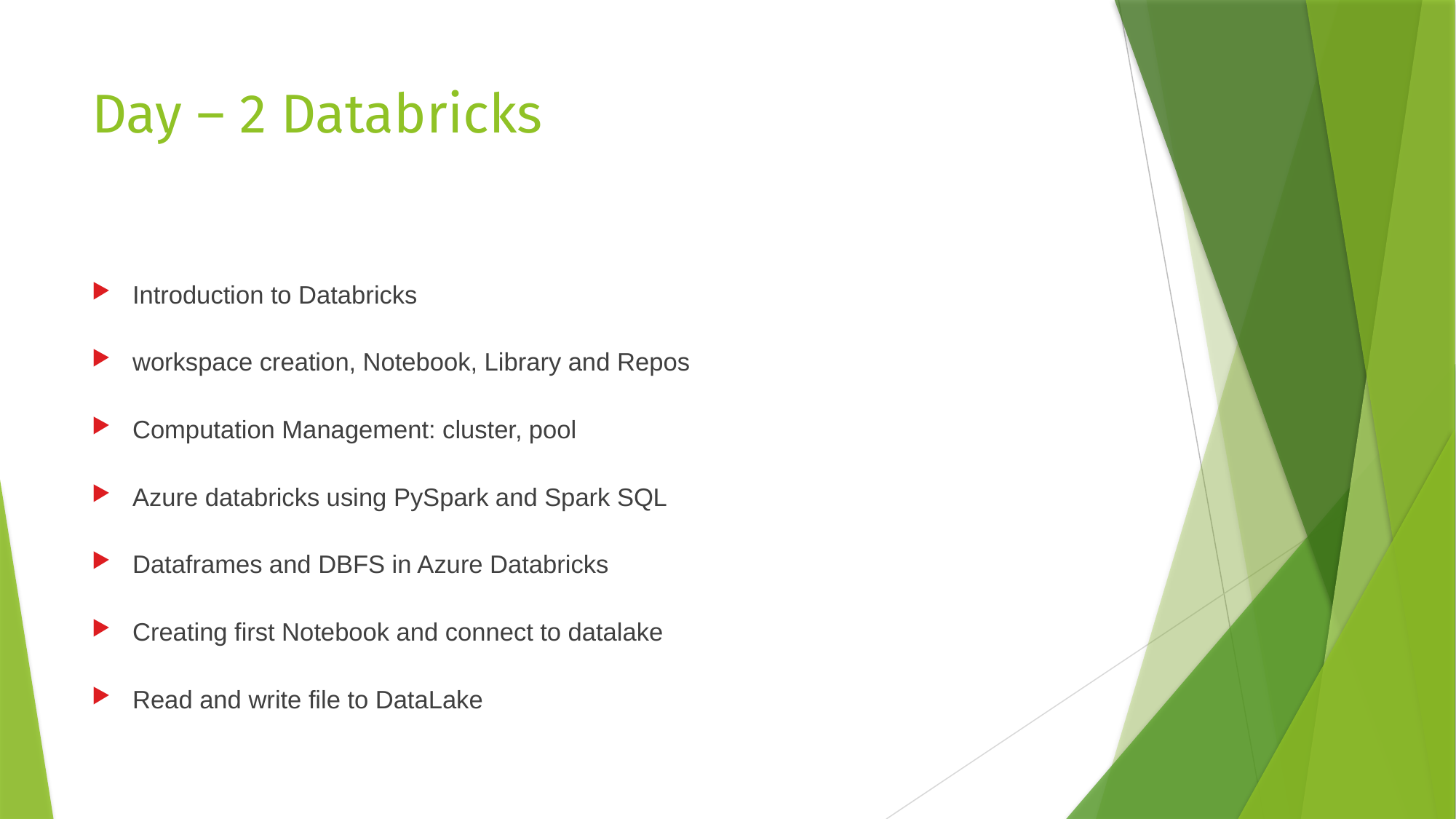

# Day – 2 Databricks
Introduction to Databricks
workspace creation, Notebook, Library and Repos
Computation Management: cluster, pool
Azure databricks using PySpark and Spark SQL
Dataframes and DBFS in Azure Databricks
Creating first Notebook and connect to datalake
Read and write file to DataLake